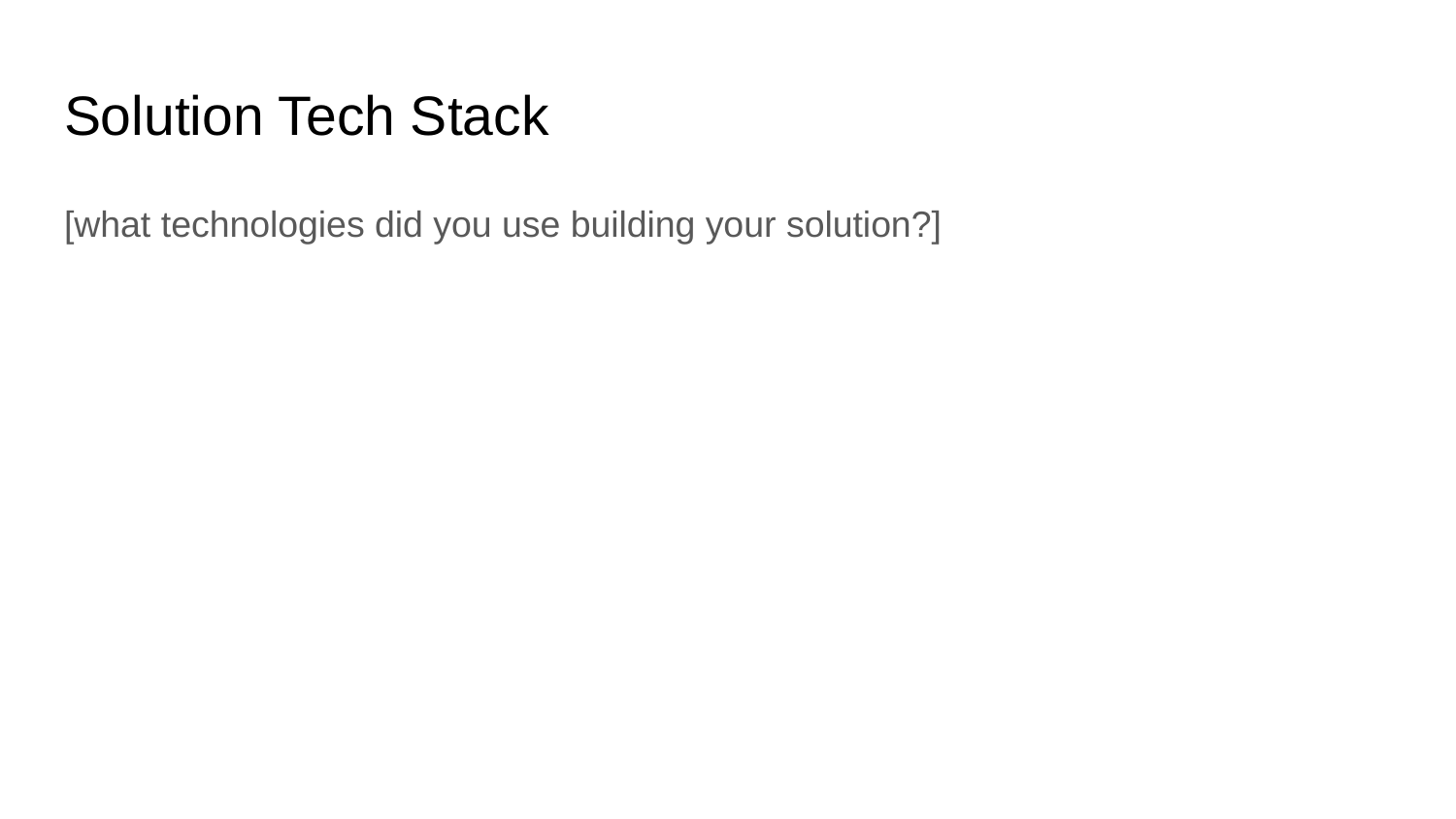

# Solution Tech Stack
[what technologies did you use building your solution?]